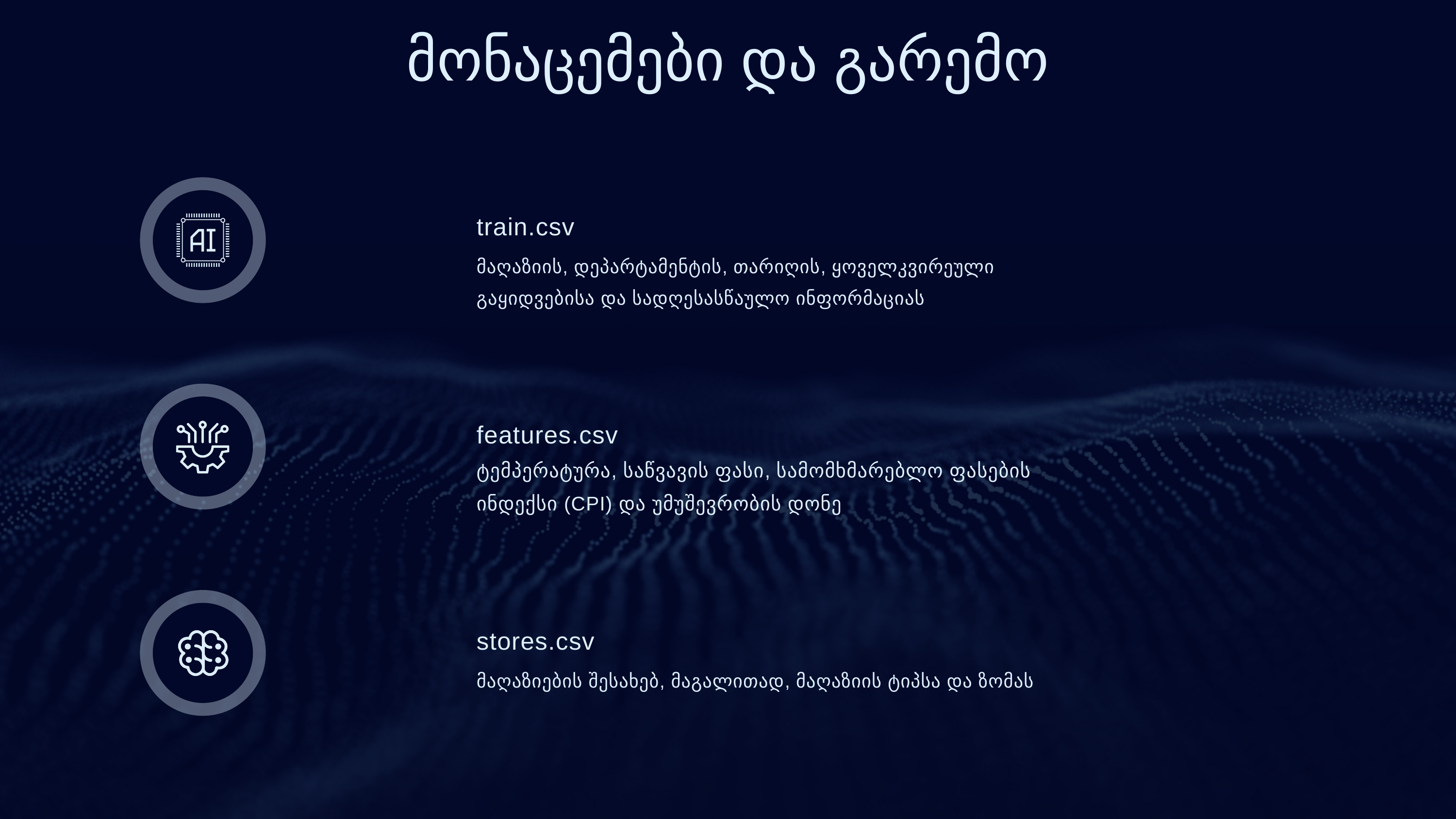

მონაცემები და გარემო

train.csv

მაღაზიის, დეპარტამენტის, თარიღის, ყოველკვირეული

გაყიდვებისა და სადღესასწაულო ინფორმაციას

features.csv

ტემპერატურა, საწვავის ფასი, სამომხმარებლო ფასების

ინდექსი (CPI) და უმუშევრობის დონე

stores.csv

მაღაზიების შესახებ, მაგალითად, მაღაზიის ტიპსა და ზომას